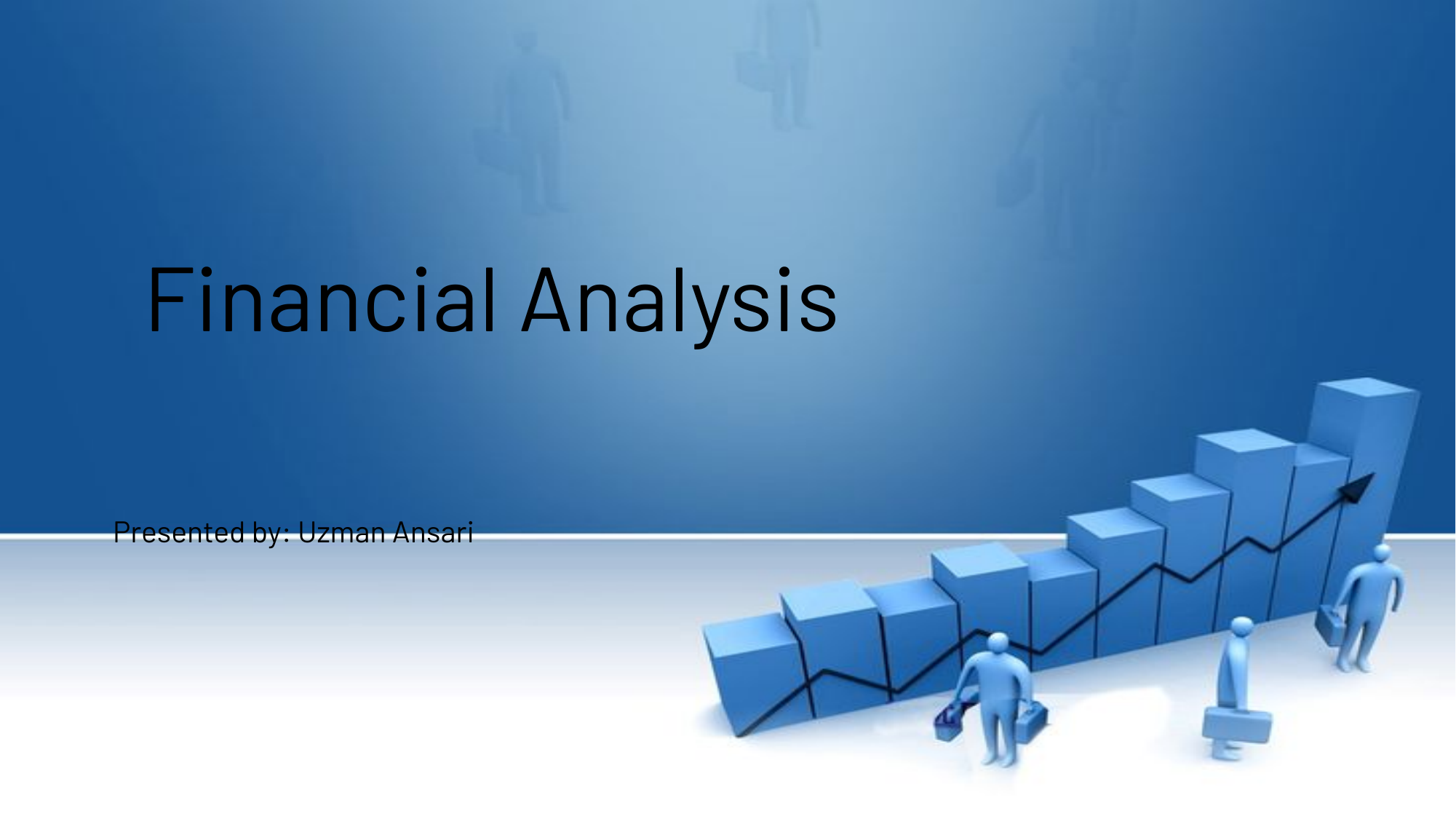

# Financial Analysis
Presented by: Uzman Ansari